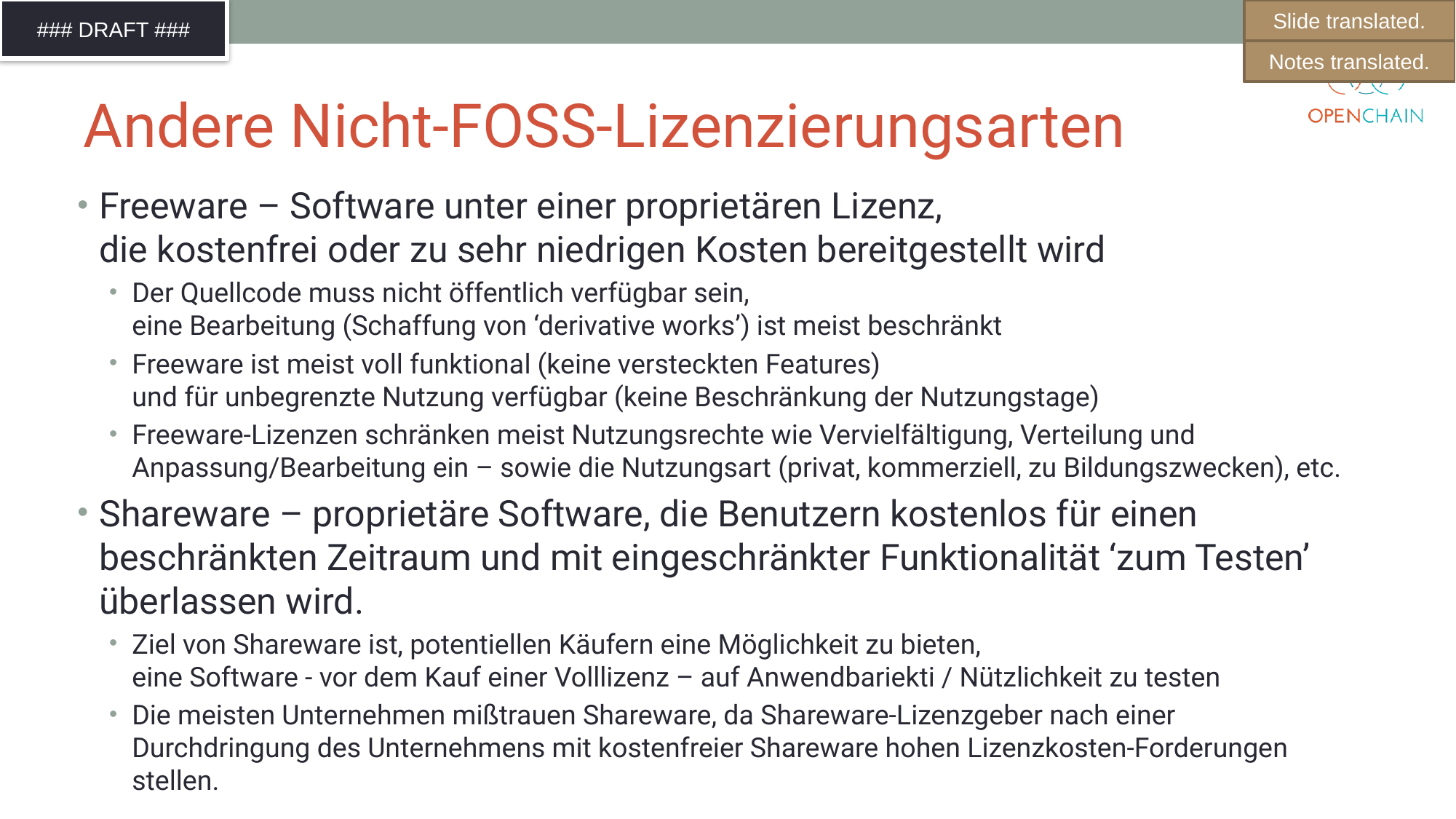

Slide translated.
Notes translated.
# Andere Nicht-FOSS-Lizenzierungsarten
Freeware – Software unter einer proprietären Lizenz,
die kostenfrei oder zu sehr niedrigen Kosten bereitgestellt wird
Der Quellcode muss nicht öffentlich verfügbar sein,
eine Bearbeitung (Schaffung von ‘derivative works’) ist meist beschränkt
Freeware ist meist voll funktional (keine versteckten Features)
und für unbegrenzte Nutzung verfügbar (keine Beschränkung der Nutzungstage)
Freeware-Lizenzen schränken meist Nutzungsrechte wie Vervielfältigung, Verteilung und Anpassung/Bearbeitung ein – sowie die Nutzungsart (privat, kommerziell, zu Bildungszwecken), etc.
Shareware – proprietäre Software, die Benutzern kostenlos für einen beschränkten Zeitraum und mit eingeschränkter Funktionalität ‘zum Testen’ überlassen wird.
Ziel von Shareware ist, potentiellen Käufern eine Möglichkeit zu bieten,
eine Software - vor dem Kauf einer Volllizenz – auf Anwendbariekti / Nützlichkeit zu testen
Die meisten Unternehmen mißtrauen Shareware, da Shareware-Lizenzgeber nach einer Durchdringung des Unternehmens mit kostenfreier Shareware hohen Lizenzkosten-Forderungen stellen.